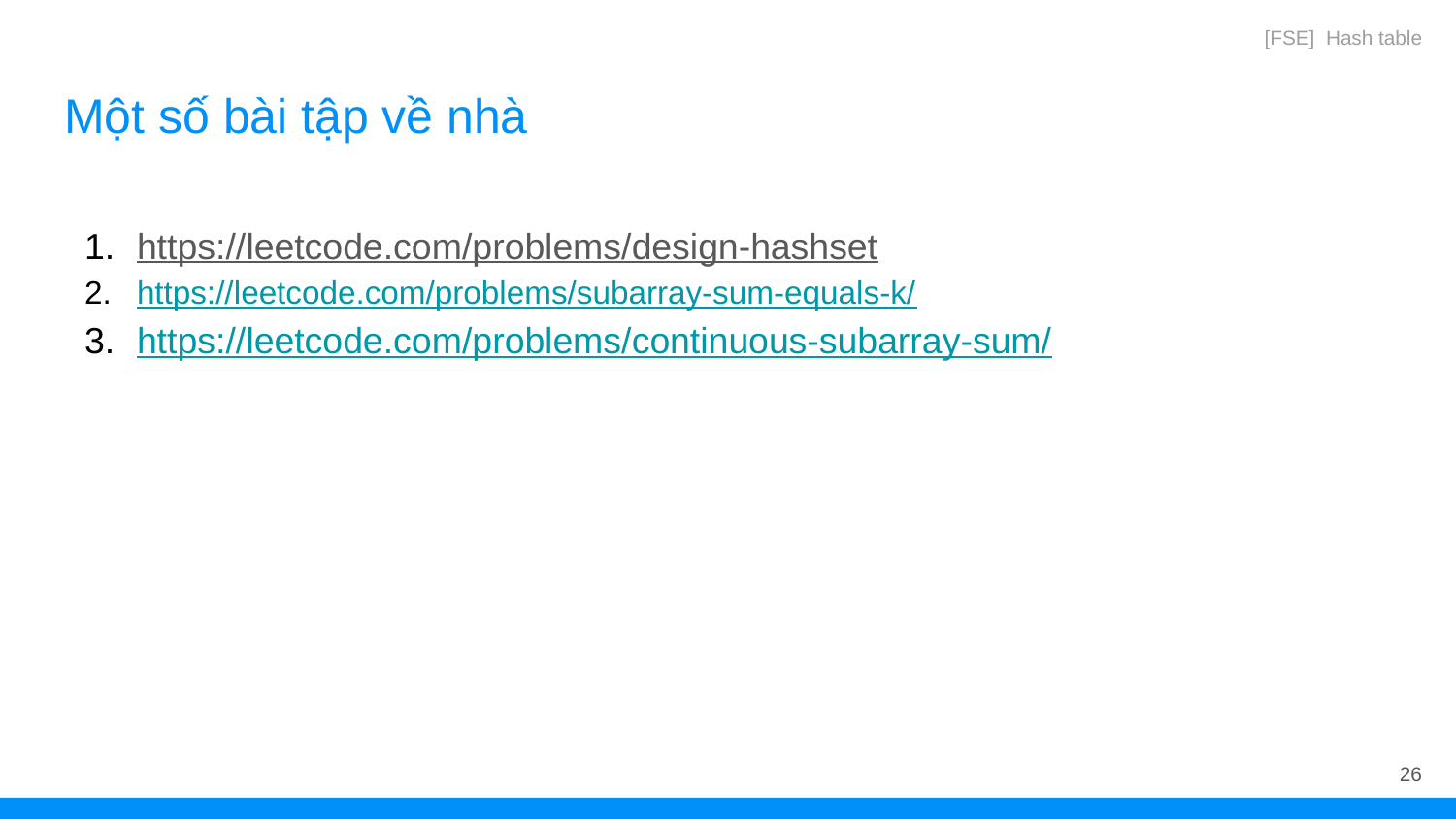

[FSE]  Hash table

# Một số bài tập về nhà
https://leetcode.com/problems/design-hashset
https://leetcode.com/problems/subarray-sum-equals-k/
https://leetcode.com/problems/continuous-subarray-sum/
26